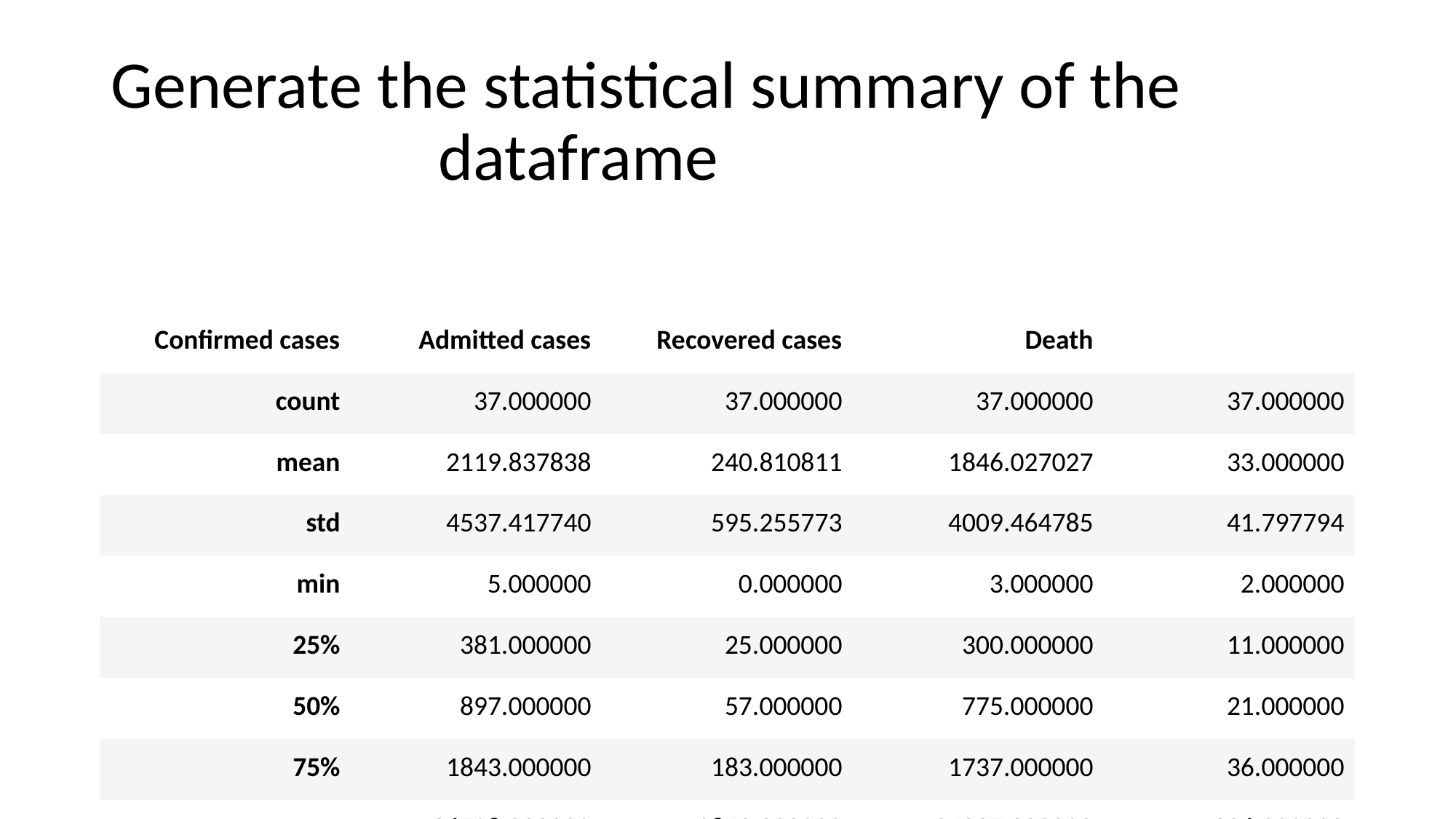

# Generate the statistical summary of the 					dataframe

| Confirmed cases | Admitted cases | Recovered cases | Death |  |
| --- | --- | --- | --- | --- |
| count | 37.000000 | 37.000000 | 37.000000 | 37.000000 |
| mean | 2119.837838 | 240.810811 | 1846.027027 | 33.000000 |
| std | 4537.417740 | 595.255773 | 4009.464785 | 41.797794 |
| min | 5.000000 | 0.000000 | 3.000000 | 2.000000 |
| 25% | 381.000000 | 25.000000 | 300.000000 | 11.000000 |
| 50% | 897.000000 | 57.000000 | 775.000000 | 21.000000 |
| 75% | 1843.000000 | 183.000000 | 1737.000000 | 36.000000 |
| max | 26708.000000 | 2840.000000 | 24037.000000 | 236.000000 |